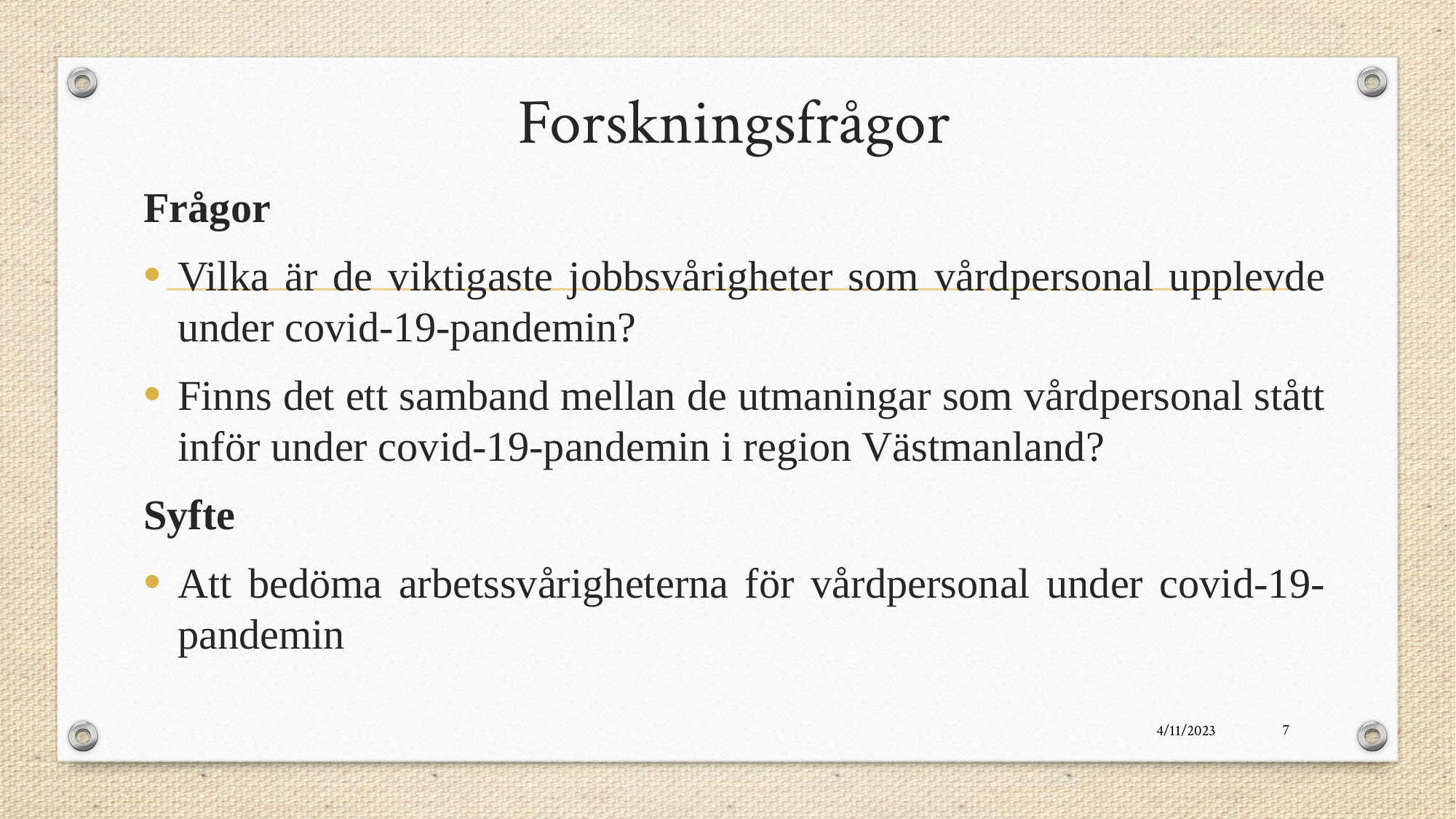

# Forskningsfrågor
Frågor
Vilka är de viktigaste jobbsvårigheter som vårdpersonal upplevde under covid-19-pandemin?
Finns det ett samband mellan de utmaningar som vårdpersonal stått inför under covid-19-pandemin i region Västmanland?
Syfte
Att bedöma arbetssvårigheterna för vårdpersonal under covid-19-pandemin
4/11/2023
7